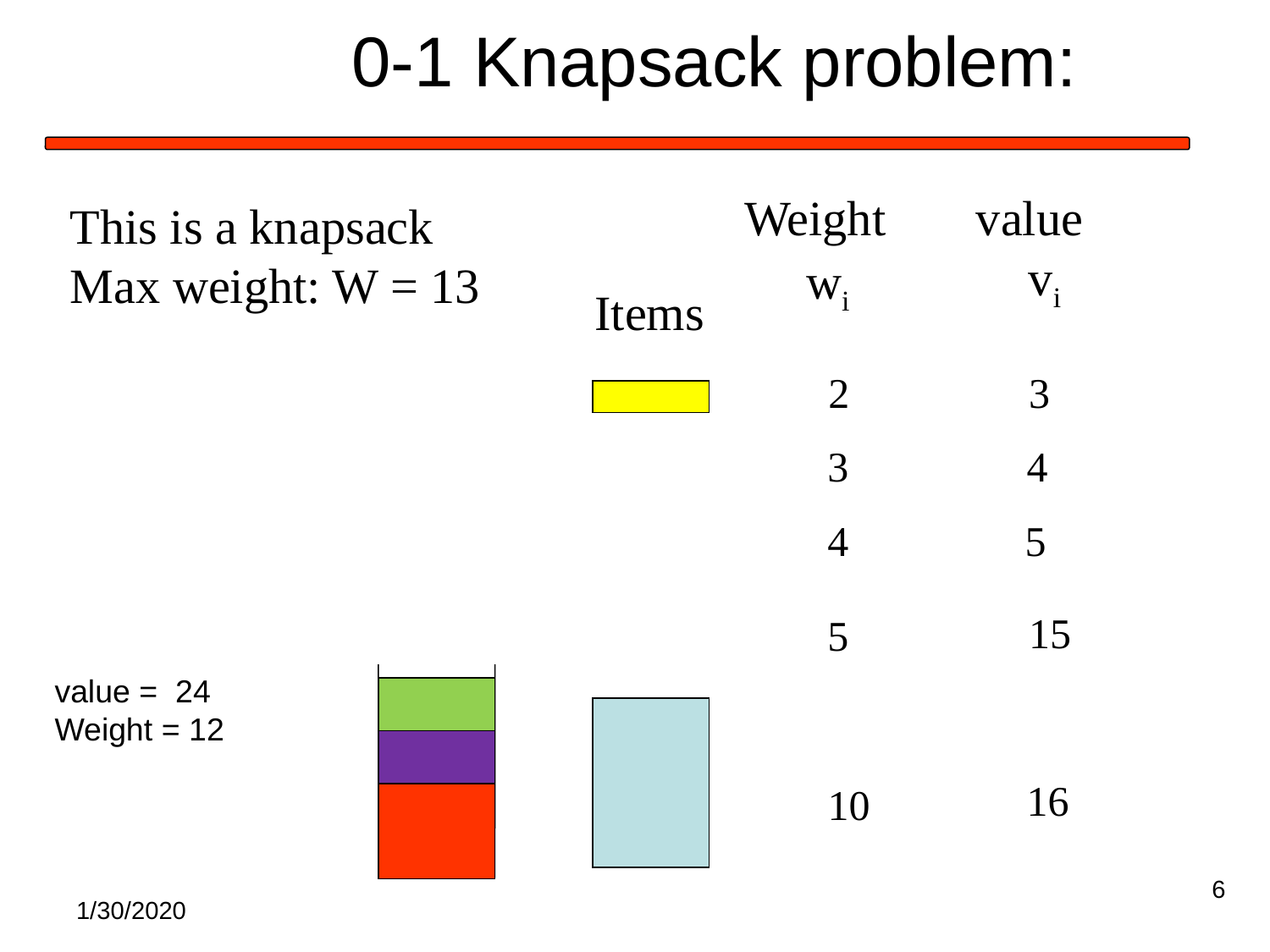

# 0-1 Knapsack problem:
Weight
value
This is a knapsack
Max weight: W = 13
vi
wi
Items
2
3

3
4
4
5
15
5

value =  24
Weight = 12

16
10

6
1/30/2020